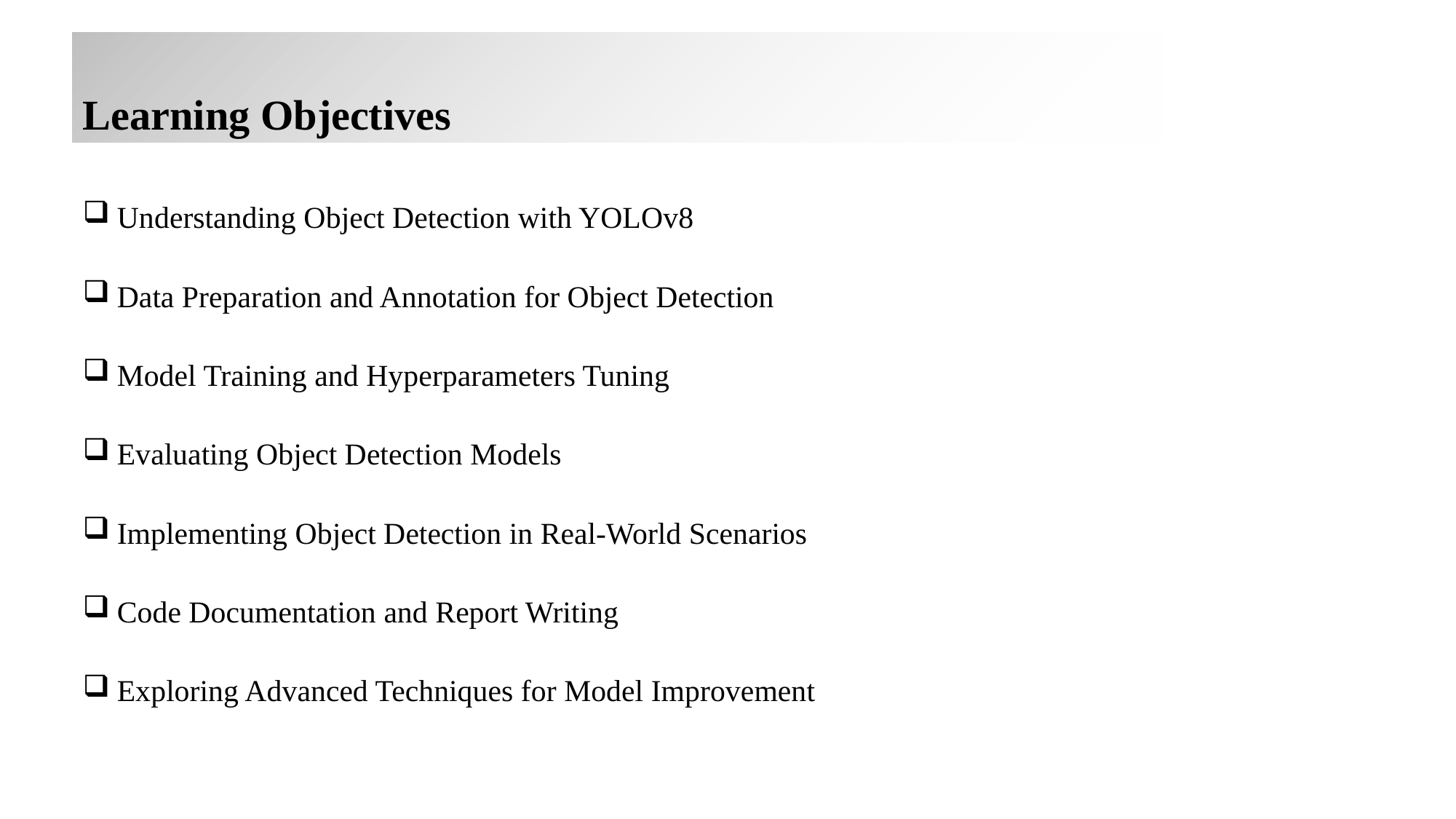

Learning Objectives
Understanding Object Detection with YOLOv8
Data Preparation and Annotation for Object Detection
Model Training and Hyperparameters Tuning
Evaluating Object Detection Models
Implementing Object Detection in Real-World Scenarios
Code Documentation and Report Writing
Exploring Advanced Techniques for Model Improvement